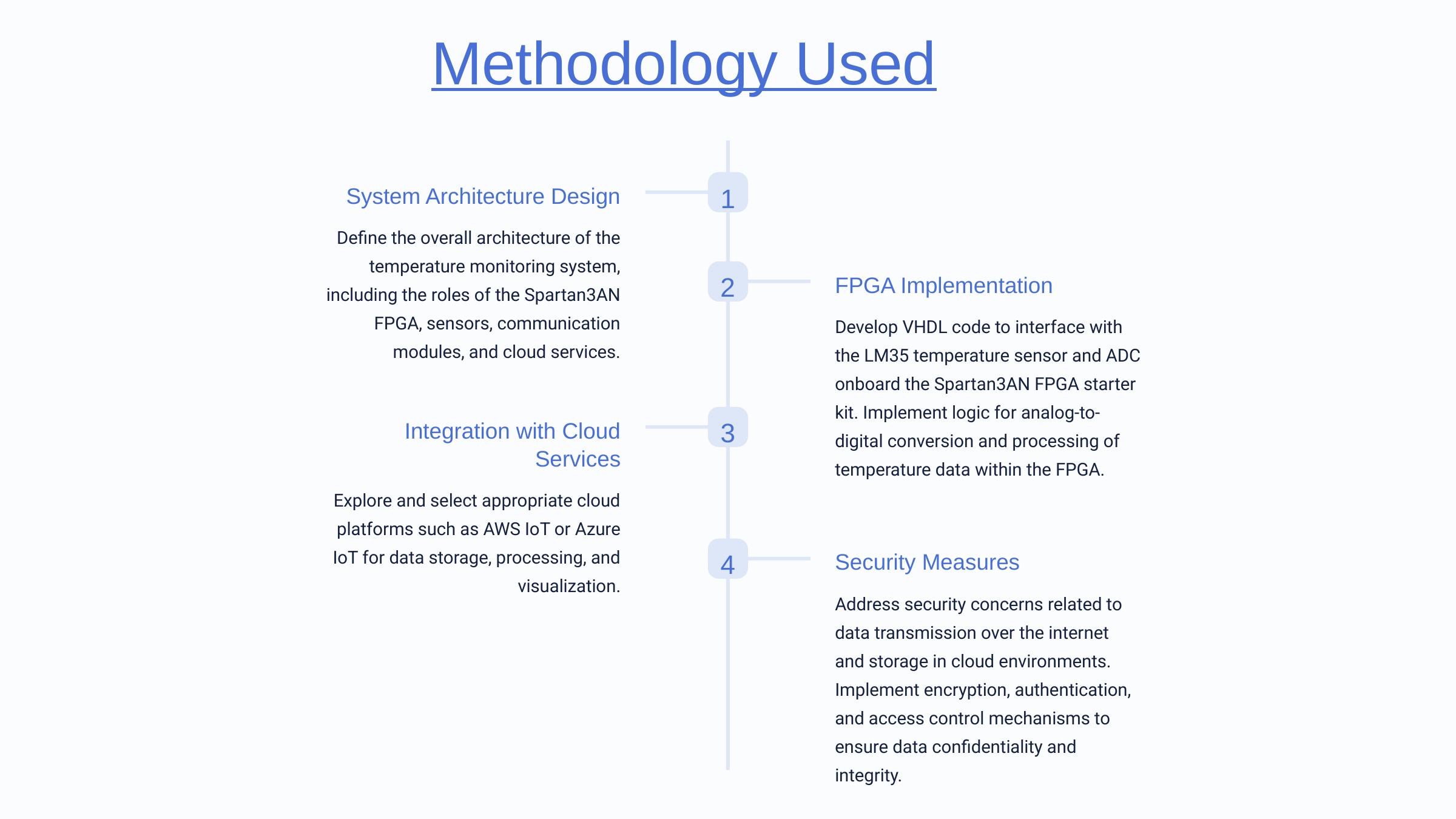

Methodology Used

1
System Architecture Design

Define the overall architecture of the temperature monitoring system, including the roles of the Spartan3AN FPGA, sensors, communication modules, and cloud services.

2
FPGA Implementation

Develop VHDL code to interface with the LM35 temperature sensor and ADC onboard the Spartan3AN FPGA starter kit. Implement logic for analog-to-digital conversion and processing of temperature data within the FPGA.

3
Integration with Cloud Services

Explore and select appropriate cloud platforms such as AWS IoT or Azure IoT for data storage, processing, and visualization.

4
Security Measures

Address security concerns related to data transmission over the internet and storage in cloud environments. Implement encryption, authentication, and access control mechanisms to ensure data confidentiality and integrity.